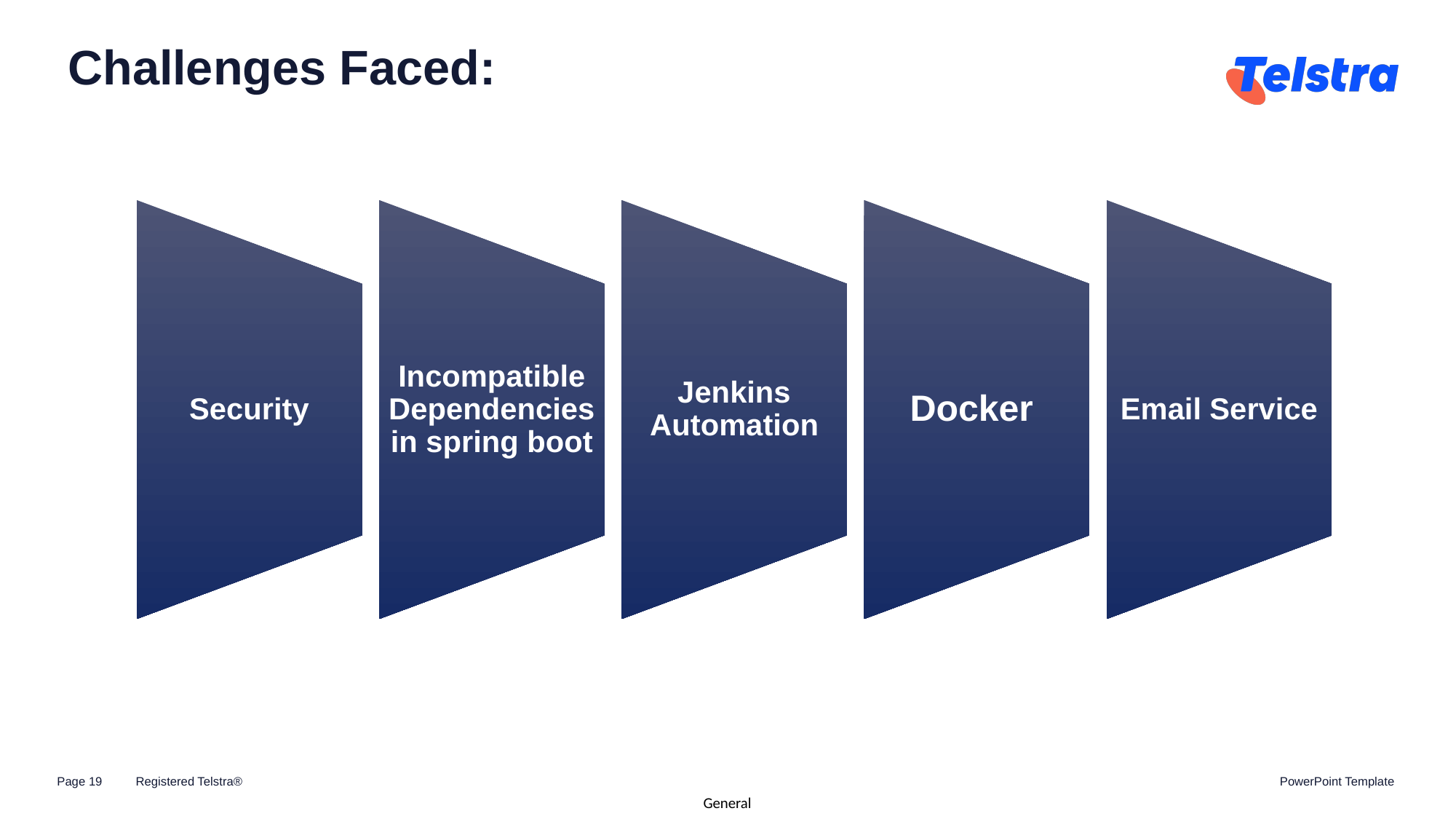

Challenges Faced:
Security
Incompatible Dependencies in spring boot
Jenkins Automation
Docker
Email Service
Registered Telstra®
Page 19
PowerPoint Template